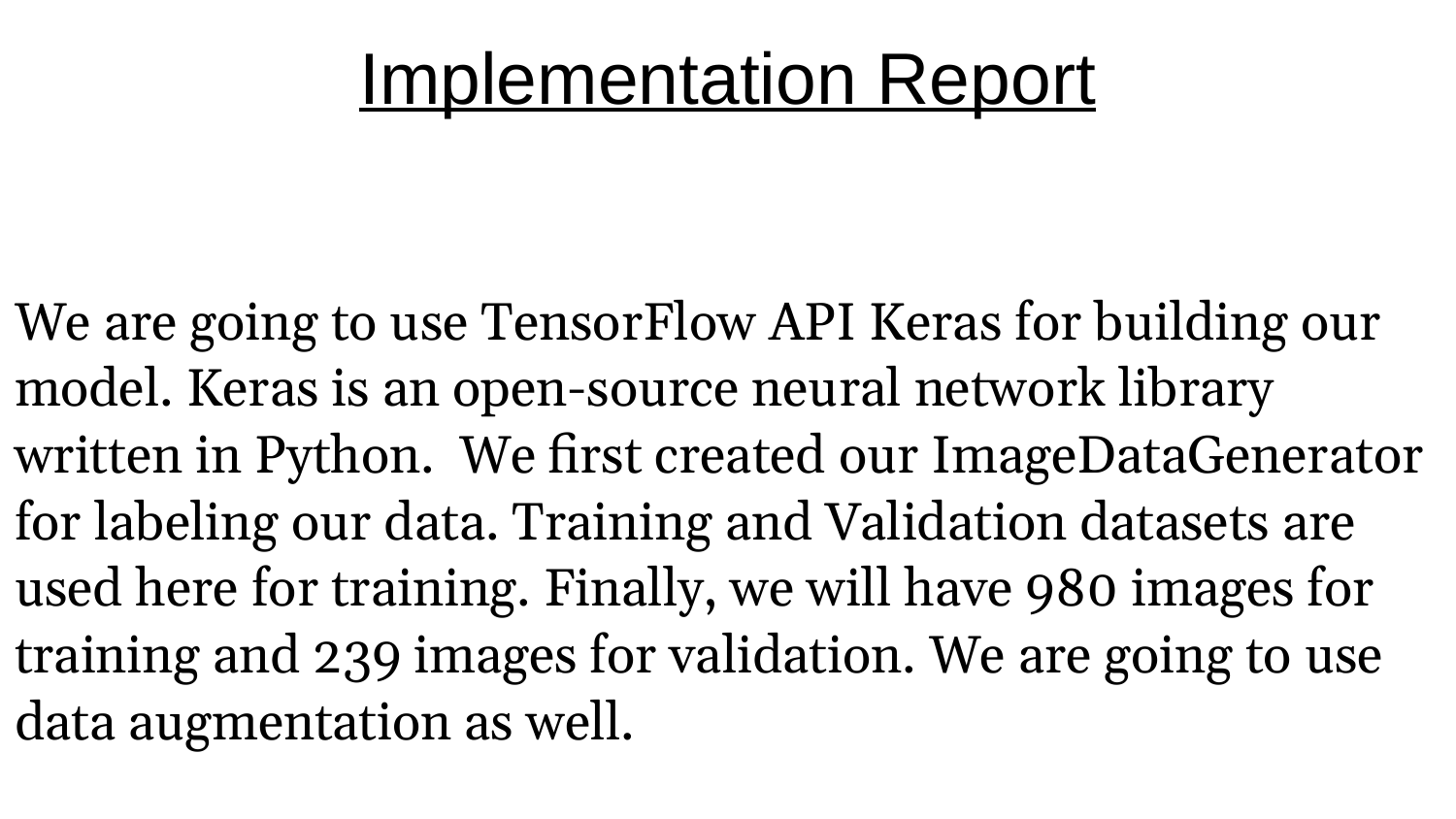

# Implementation Report
We are going to use TensorFlow API Keras for building our model. Keras is an open-source neural network library written in Python.  We first created our ImageDataGenerator for labeling our data. Training and Validation datasets are used here for training. Finally, we will have 980 images for training and 239 images for validation. We are going to use data augmentation as well.